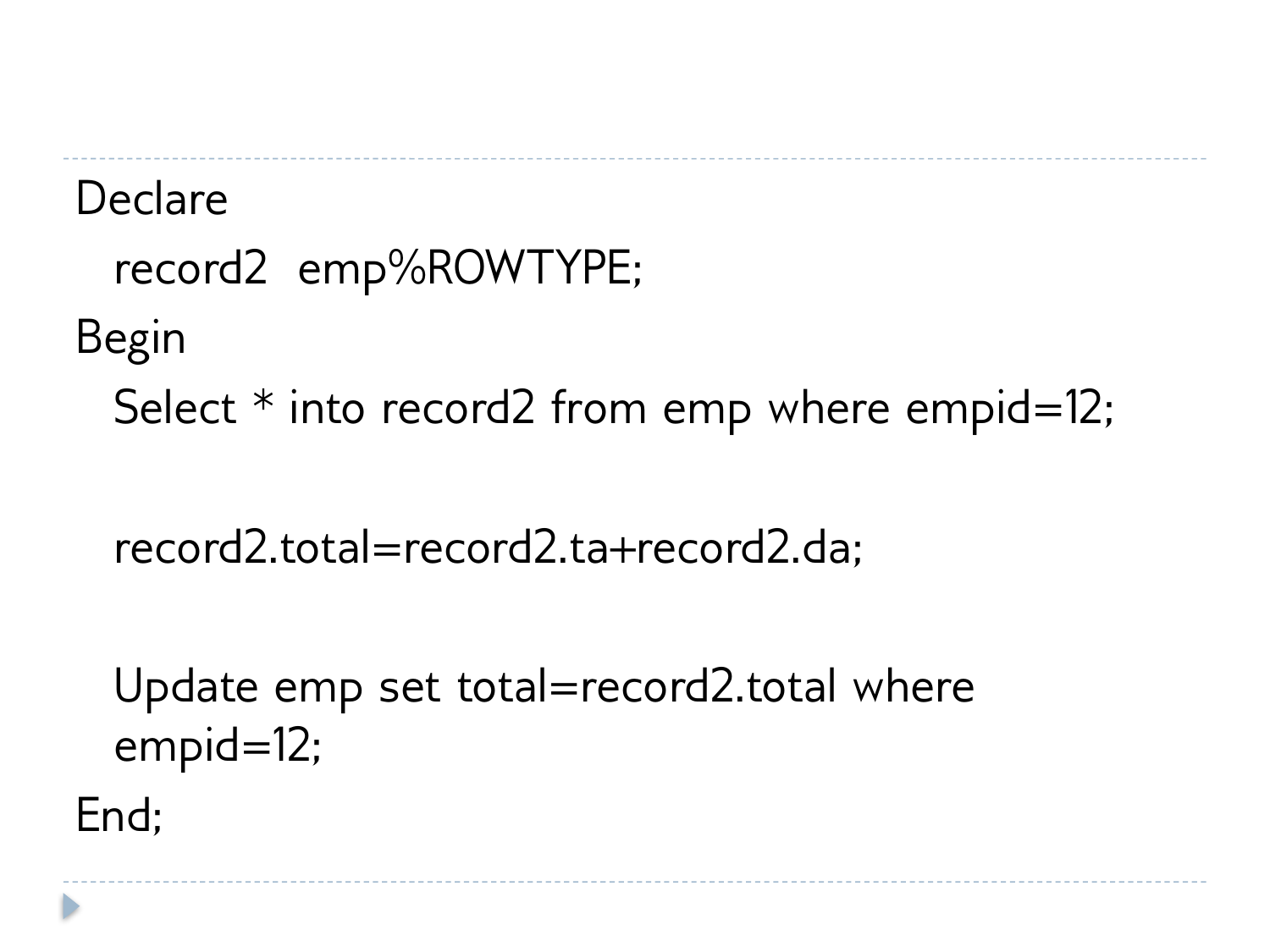

Declare
	record2  emp%ROWTYPE;
Begin
	Select * into record2 from emp where empid=12;

	record2.total=record2.ta+record2.da;

	Update emp set total=record2.total where empid=12;
End;